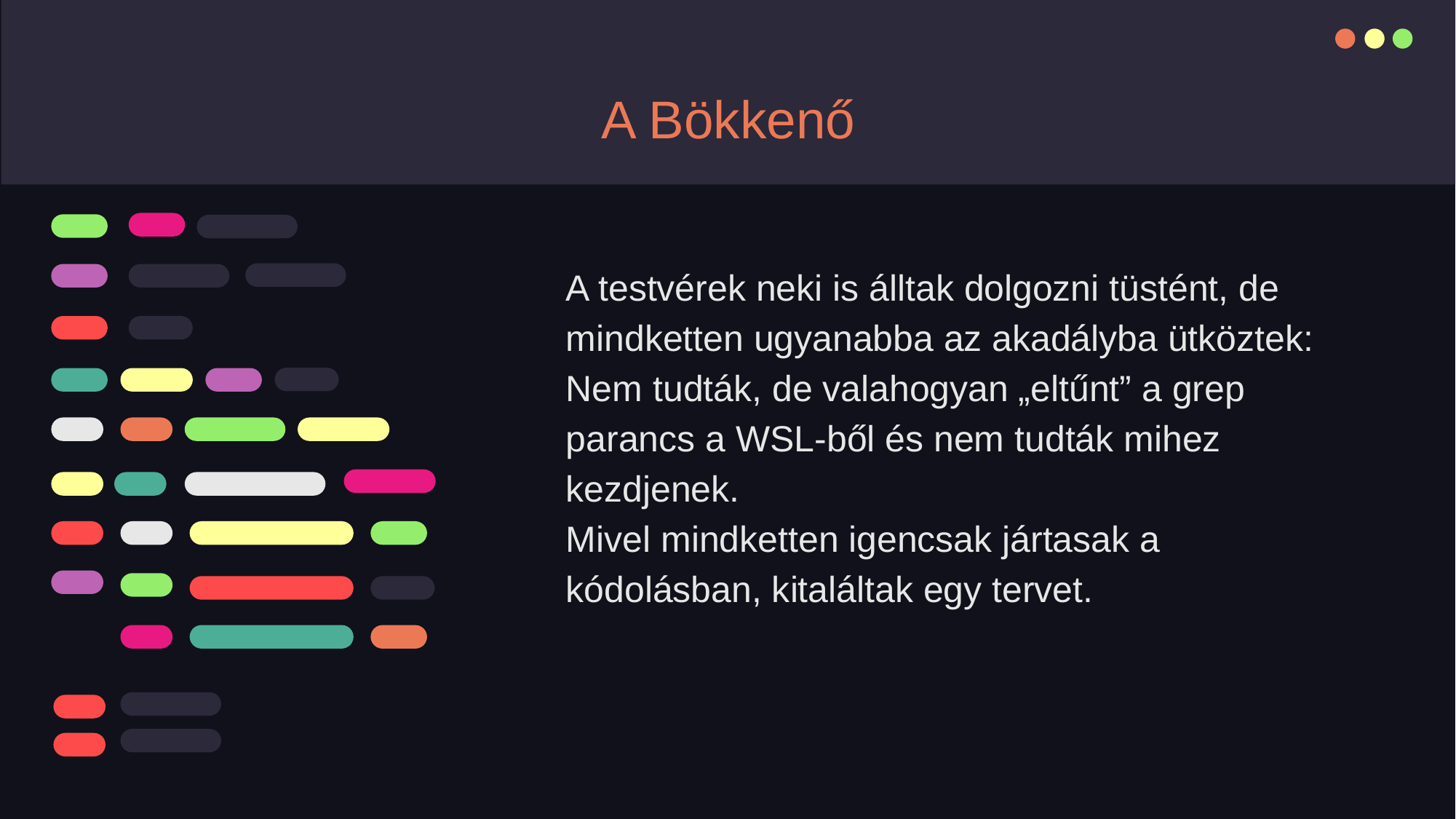

# A Bökkenő

A testvérek neki is álltak dolgozni tüstént, de mindketten ugyanabba az akadályba ütköztek:
Nem tudták, de valahogyan „eltűnt” a grep parancs a WSL-ből és nem tudták mihez kezdjenek.
Mivel mindketten igencsak jártasak a kódolásban, kitaláltak egy tervet.